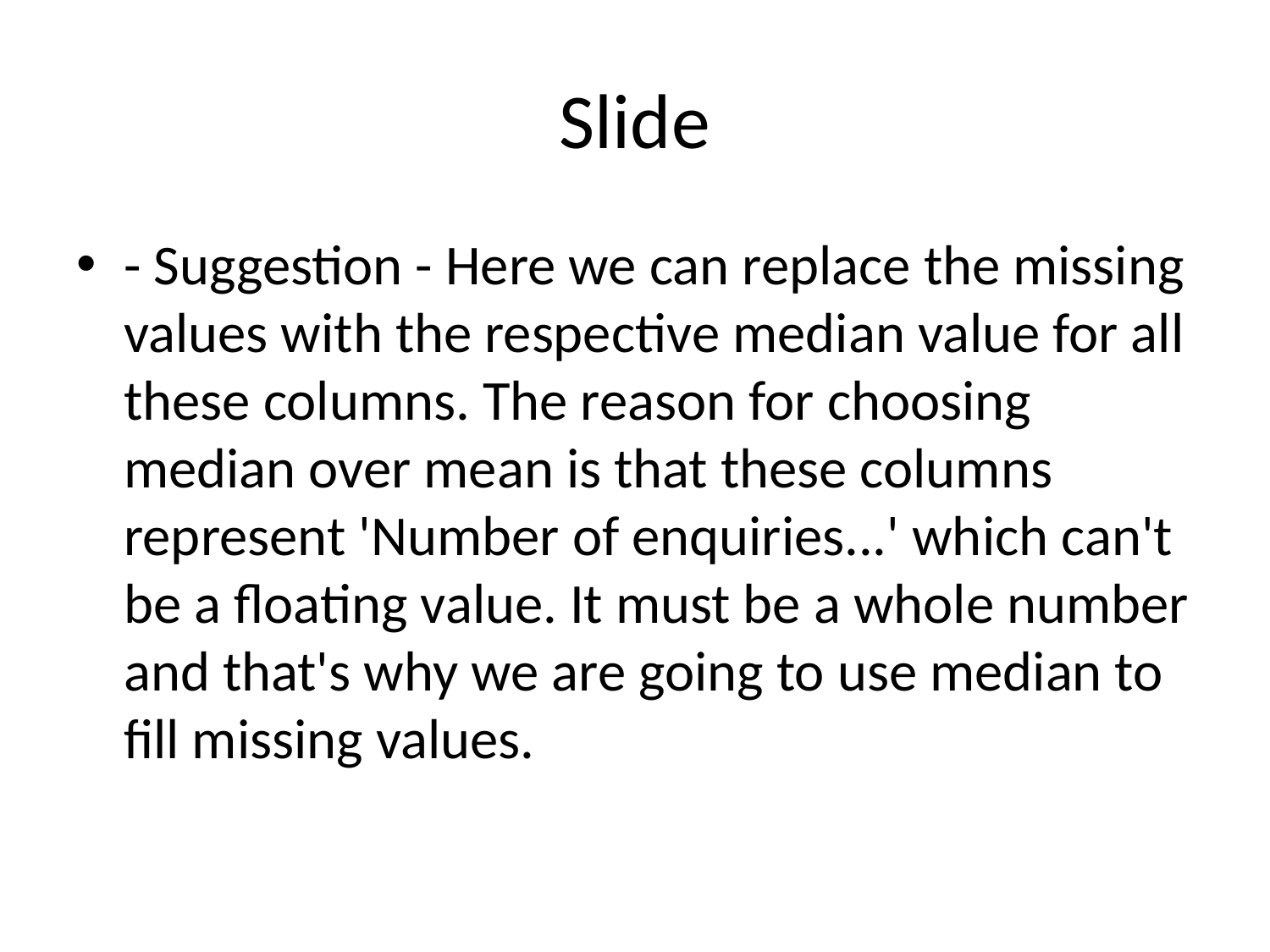

# Slide
- Suggestion - Here we can replace the missing values with the respective median value for all these columns. The reason for choosing median over mean is that these columns represent 'Number of enquiries...' which can't be a floating value. It must be a whole number and that's why we are going to use median to fill missing values.